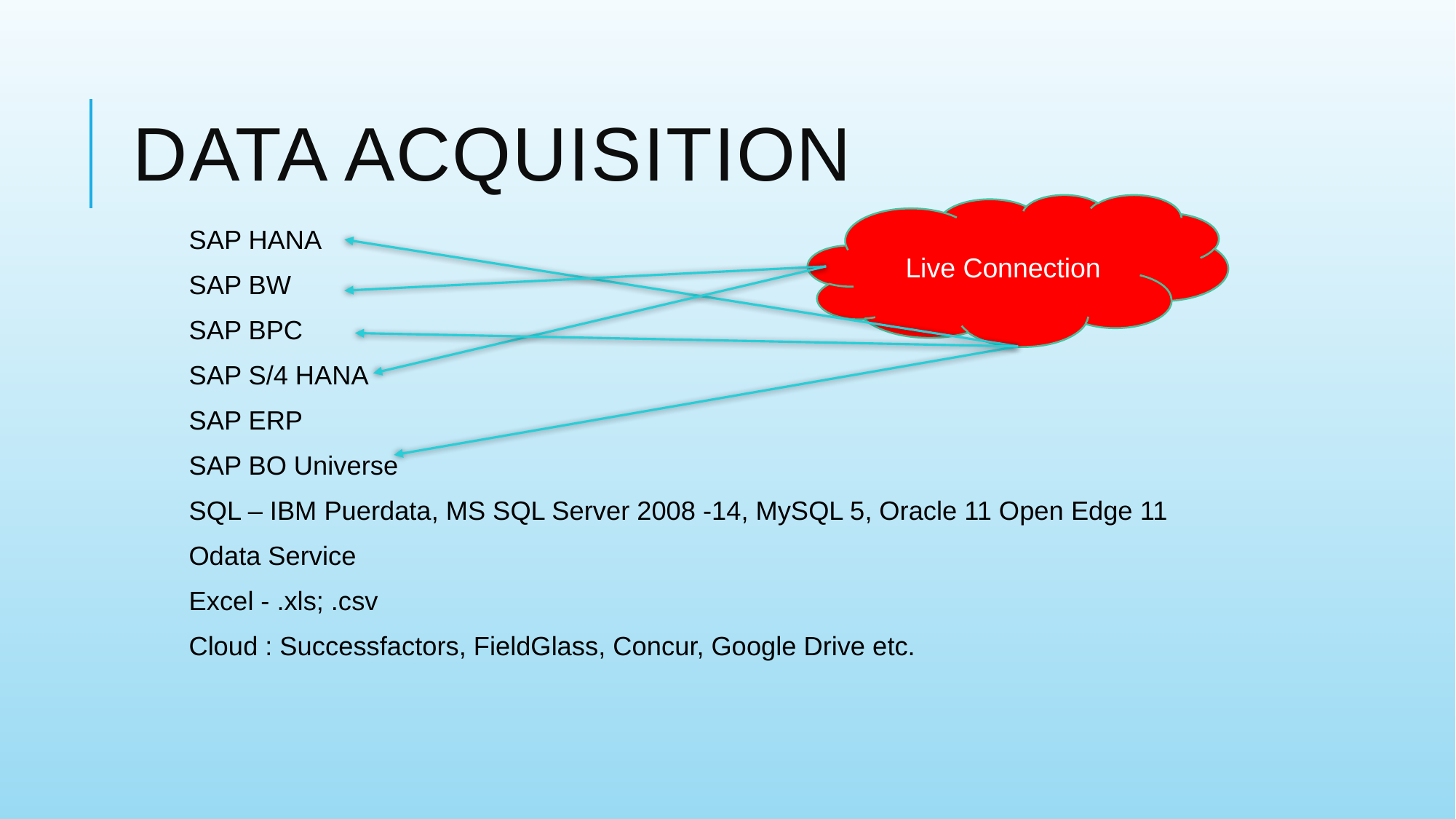

# Data Acquisition
Live Connection
SAP HANA
SAP BW
SAP BPC
SAP S/4 HANA
SAP ERP
SAP BO Universe
SQL – IBM Puerdata, MS SQL Server 2008 -14, MySQL 5, Oracle 11 Open Edge 11
Odata Service
Excel - .xls; .csv
Cloud : Successfactors, FieldGlass, Concur, Google Drive etc.